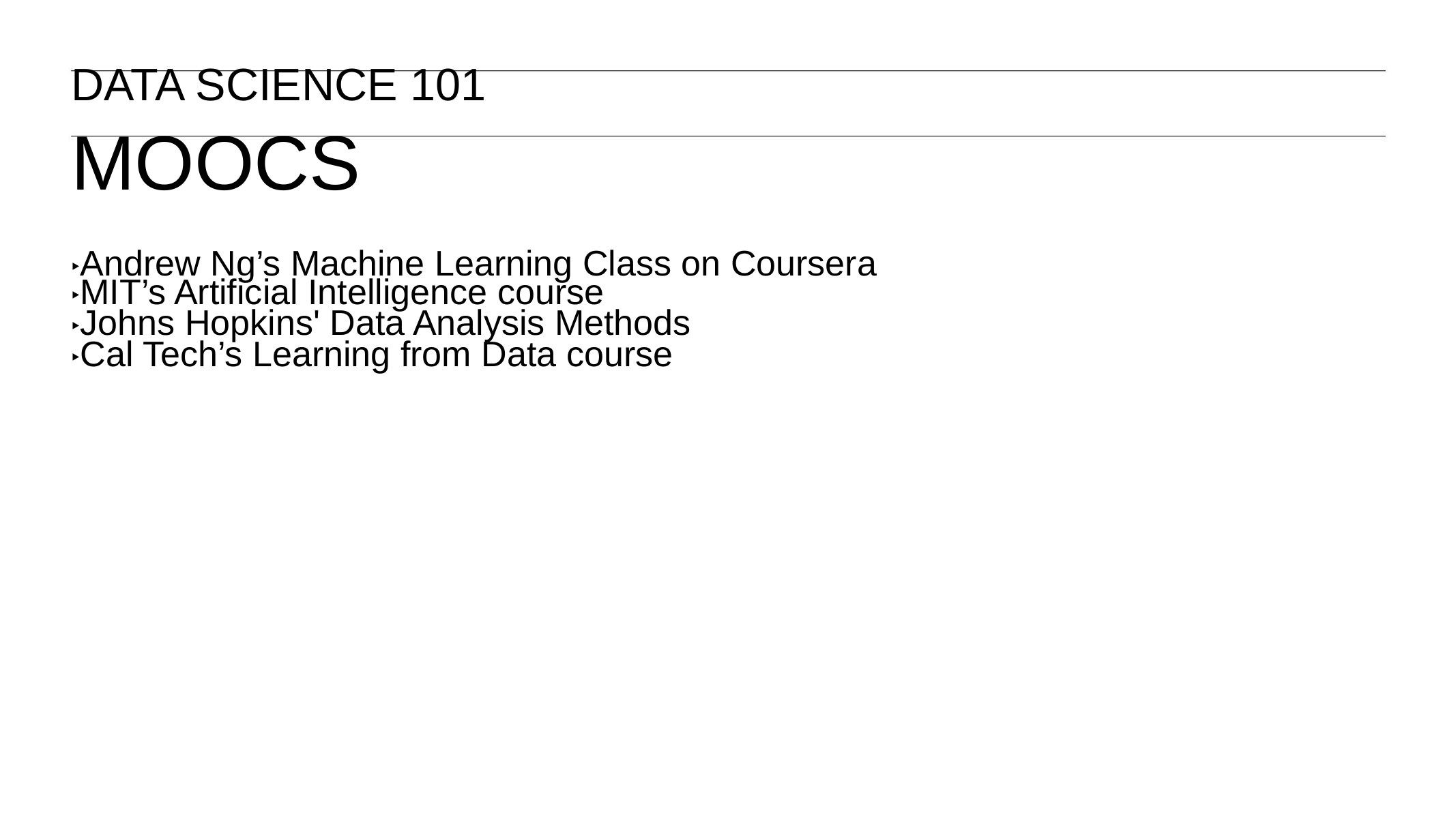

DATA SCIENCE 101
MOOCS
‣Andrew Ng’s Machine Learning Class on Coursera
‣MIT’s Artificial Intelligence course
‣Johns Hopkins' Data Analysis Methods
‣Cal Tech’s Learning from Data course